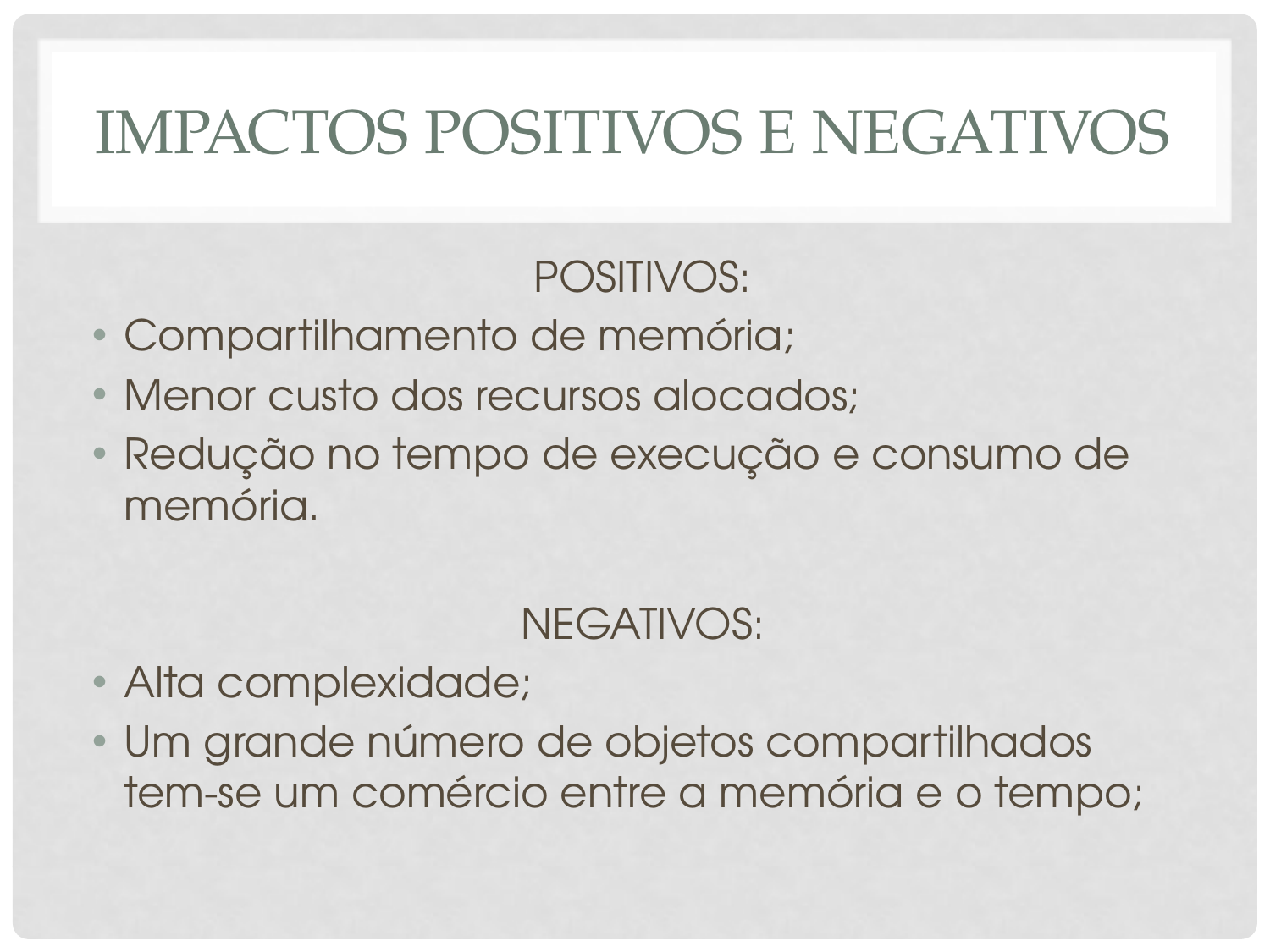

# Impactos positivos e negativos
POSITIVOS:
Compartilhamento de memória;
Menor custo dos recursos alocados;
Redução no tempo de execução e consumo de memória.

NEGATIVOS:
Alta complexidade;
Um grande número de objetos compartilhados tem-se um comércio entre a memória e o tempo;